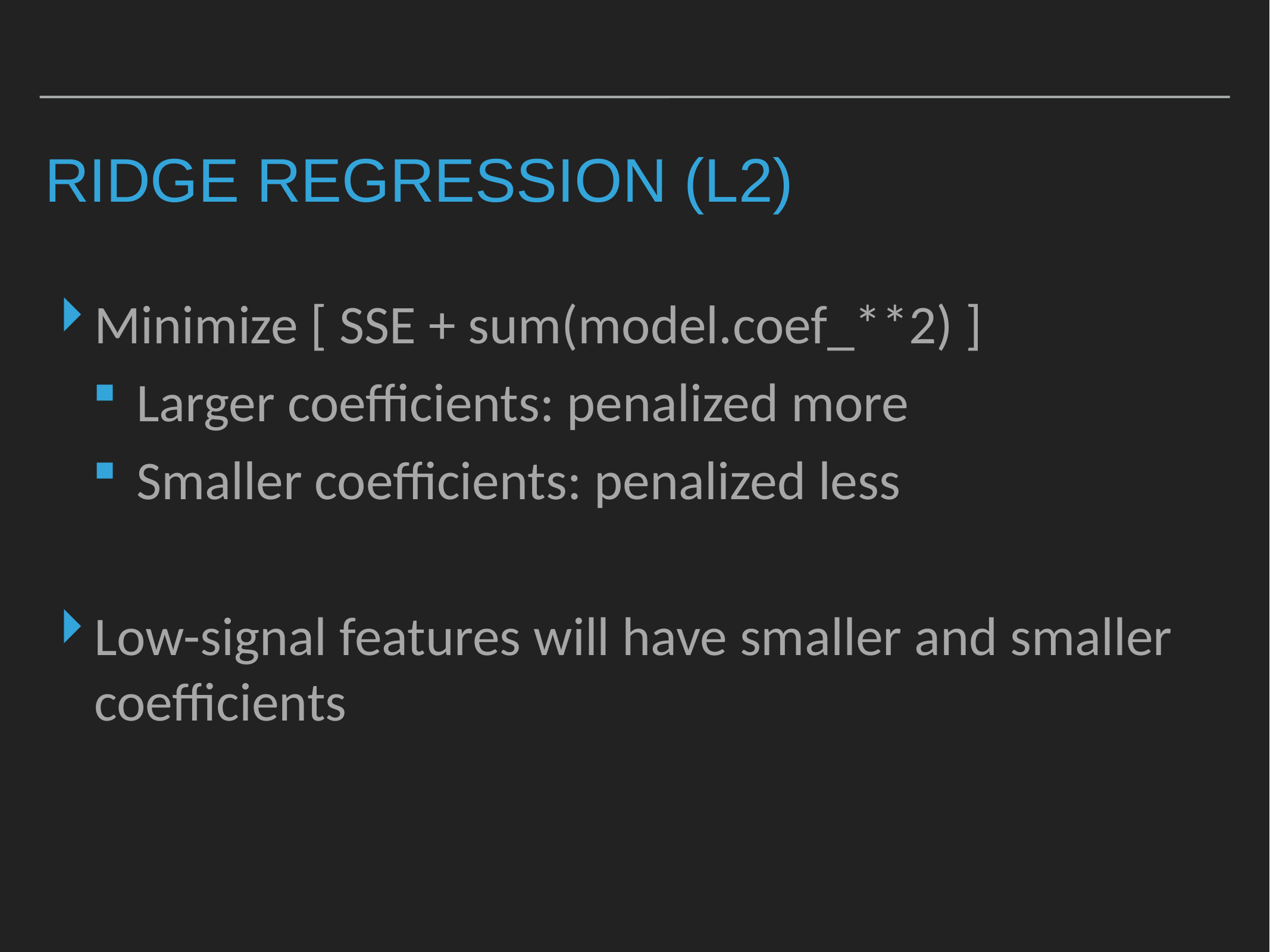

# Ridge Regression (L2)
Minimize [ SSE + sum(model.coef_**2) ]
Larger coefficients: penalized more
Smaller coefficients: penalized less

Low-signal features will have smaller and smaller coefficients